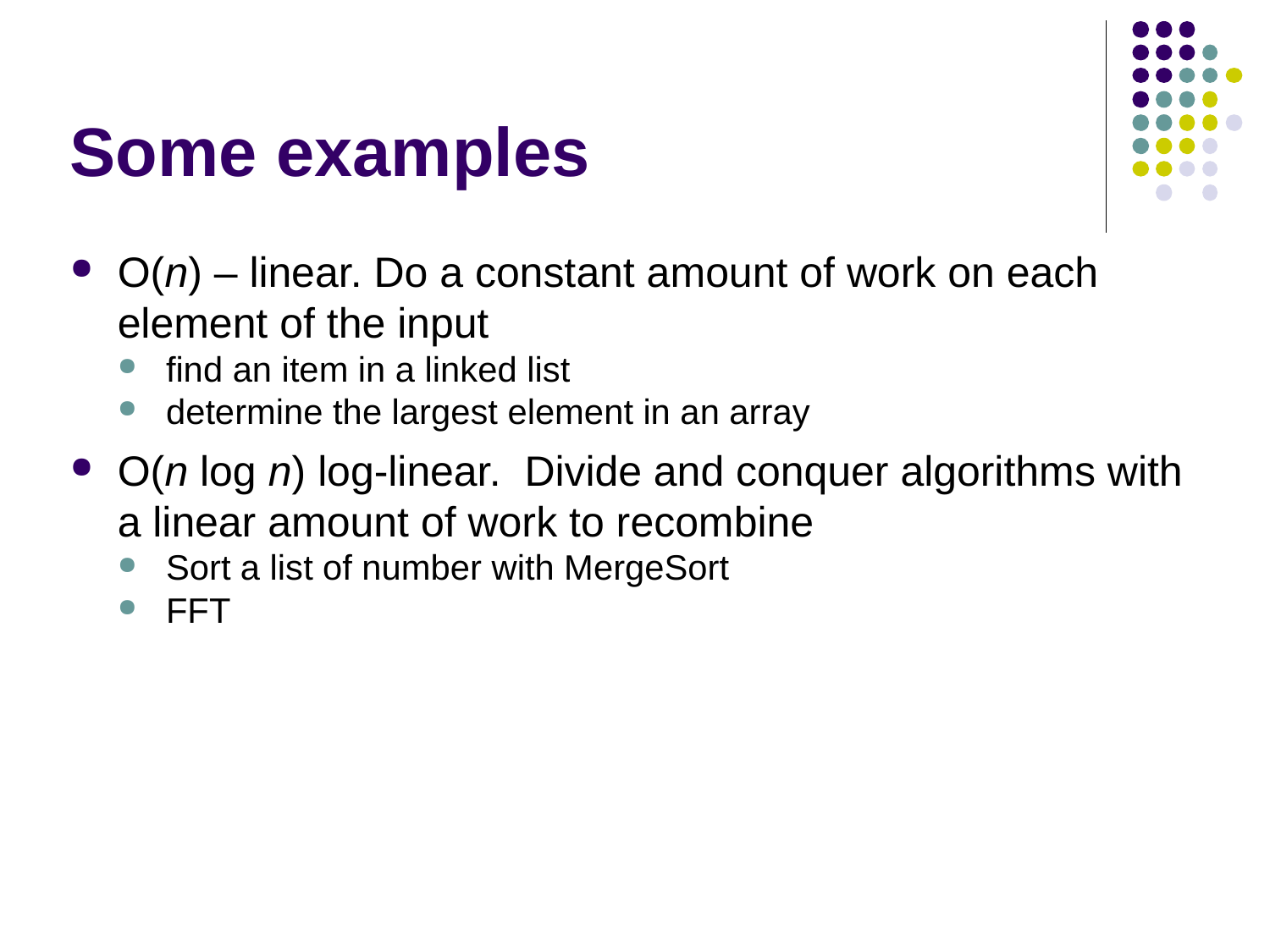

Some examples
O(n) – linear. Do a constant amount of work on each element of the input
find an item in a linked list
determine the largest element in an array
O(n log n) log-linear.  Divide and conquer algorithms with a linear amount of work to recombine
Sort a list of number with MergeSort
FFT